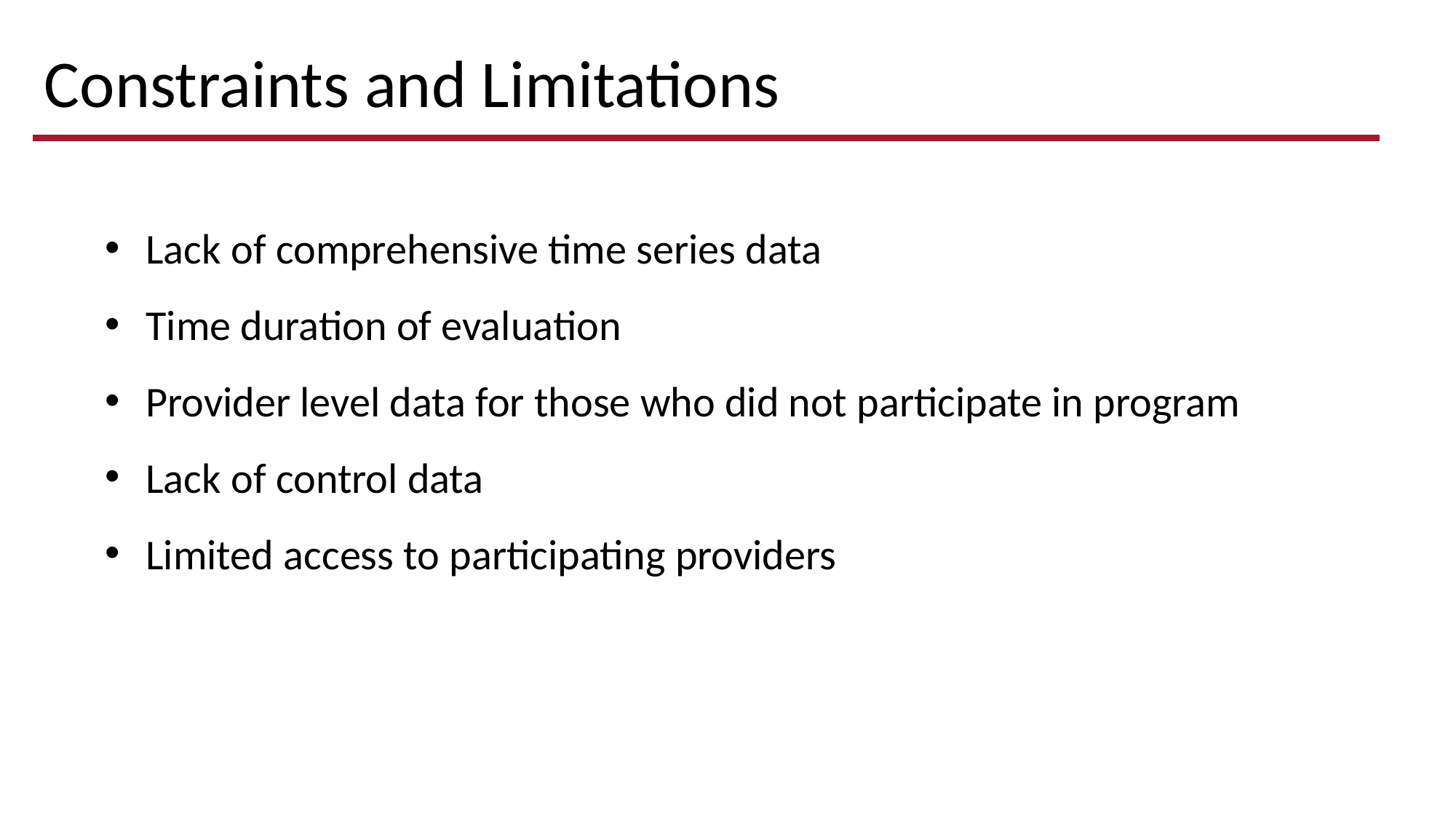

# Constraints and Limitations

Lack of comprehensive time series data
Time duration of evaluation
Provider level data for those who did not participate in program
Lack of control data
Limited access to participating providers